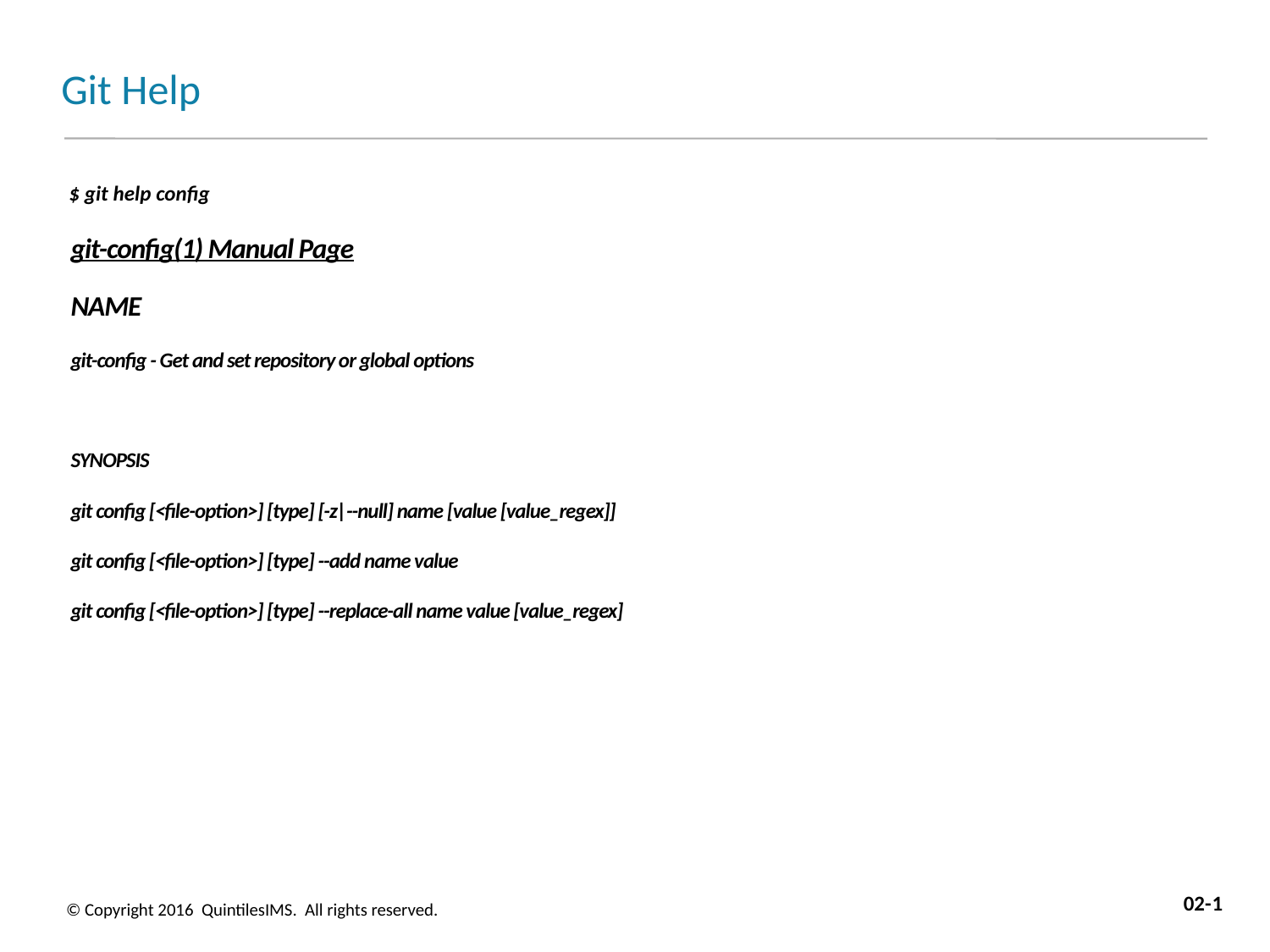

# Git Help
$ git help config
git-config(1) Manual Page
NAME
git-config - Get and set repository or global options

SYNOPSIS
git config [<file-option>] [type] [-z|--null] name [value [value_regex]]
git config [<file-option>] [type] --add name value
git config [<file-option>] [type] --replace-all name value [value_regex]
02-1
© Copyright 2016  QuintilesIMS.  All rights reserved.